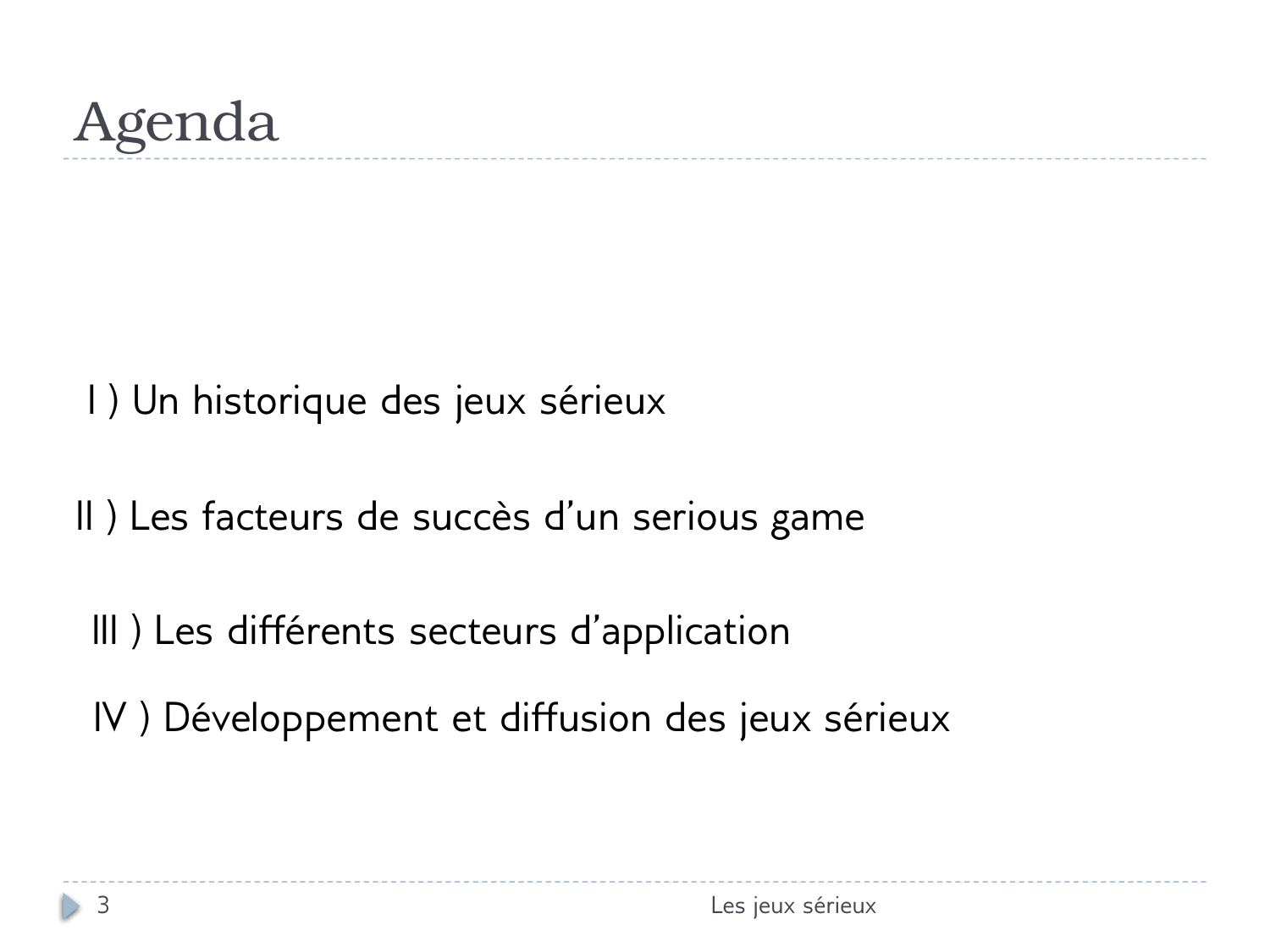

# Agenda
I ) Un historique des jeux sérieux
II ) Les facteurs de succès d’un serious game
III ) Les différents secteurs d’application

IV ) Développement et diffusion des jeux sérieux
3
Les jeux sérieux